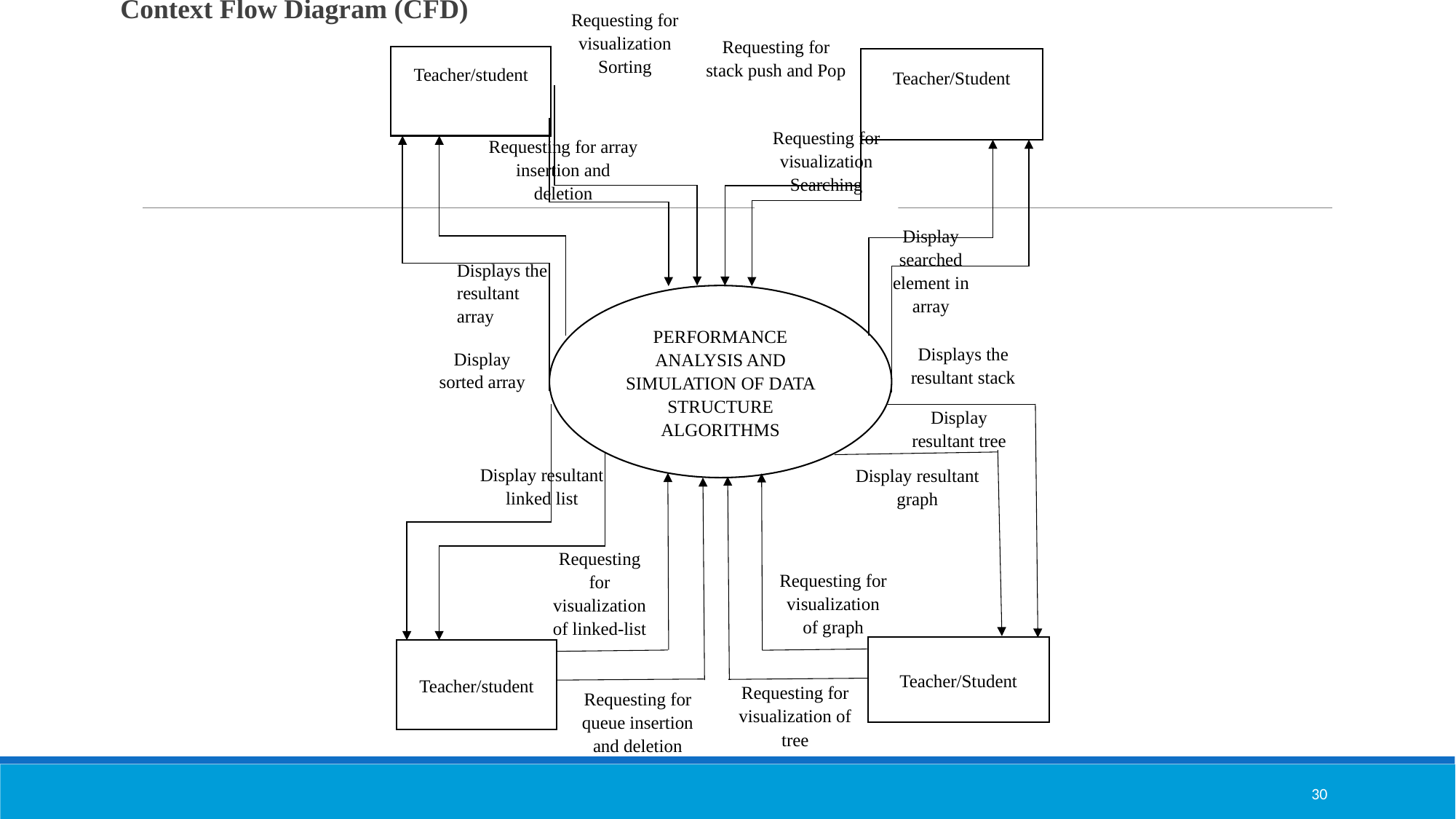

Context Flow Diagram (CFD)

Requesting for visualization Sorting

Requesting for stack push and Pop
Teacher/student

Teacher/Student

Requesting for array insertion and deletion
Requesting for visualization Searching

Display searched element in array

Displays the resultant array
PERFORMANCE ANALYSIS AND SIMULATION OF DATA STRUCTURE ALGORITHMS
Displays the resultant stack
Display sorted array
Display resultant tree
Display resultant graph
Display resultant linked list
Requesting for visualization of linked-list
Requesting for visualization of graph
Teacher/Student
Teacher/student
Requesting for visualization of tree
Requesting for queue insertion and deletion
30